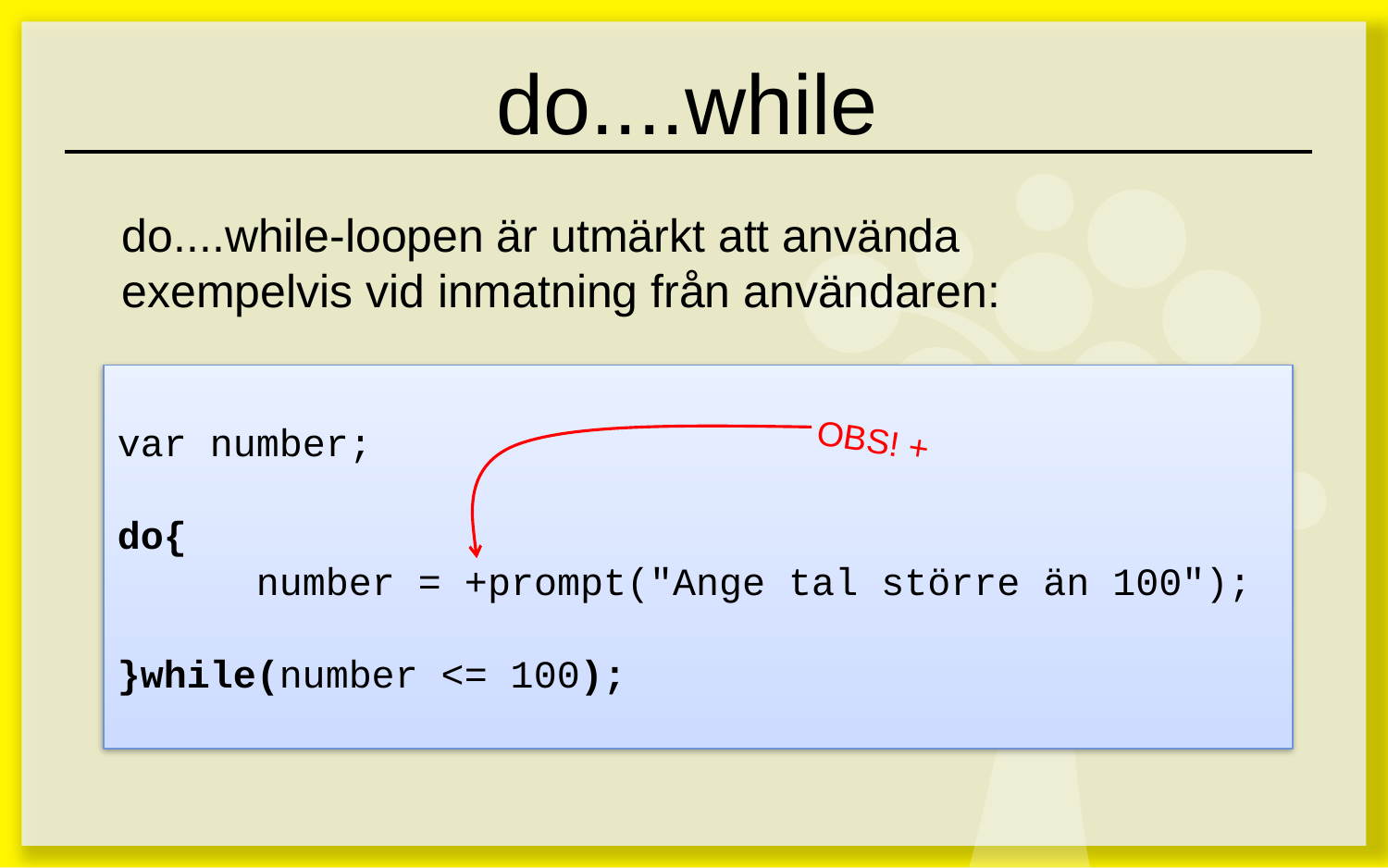

# do....while
do....while-loopen är utmärkt att använda exempelvis vid inmatning från användaren:

var number;

do{
	number = +prompt("Ange tal större än 100");
}while(number <= 100);

OBS! +